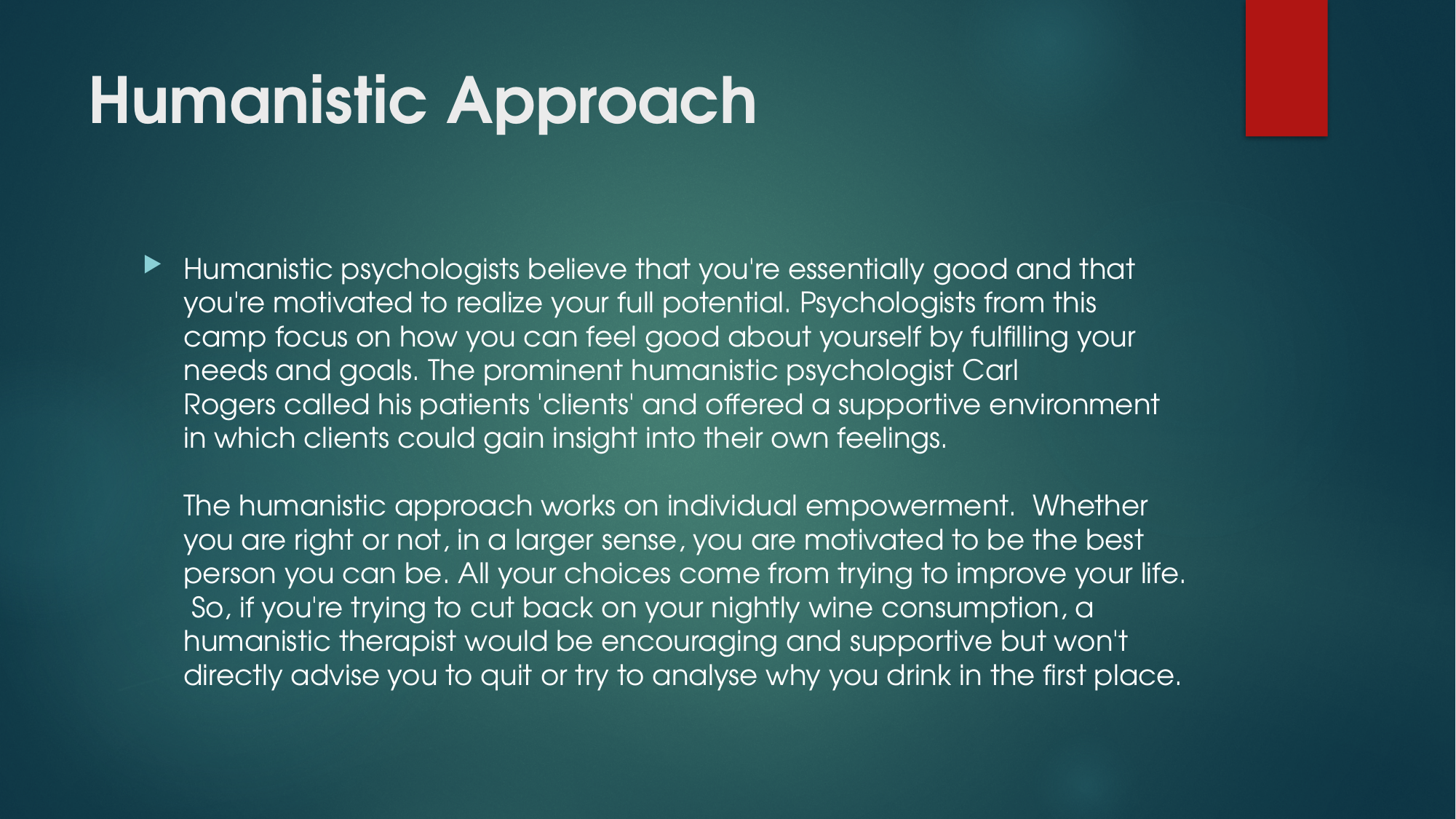

# Humanistic Approach
Humanistic psychologists believe that you're essentially good and that you're motivated to realize your full potential. Psychologists from this camp focus on how you can feel good about yourself by fulfilling your needs and goals. The prominent humanistic psychologist Carl Rogers called his patients 'clients' and offered a supportive environment in which clients could gain insight into their own feelings.
 
The humanistic approach works on individual empowerment.  Whether you are right or not, in a larger sense, you are motivated to be the best person you can be. All your choices come from trying to improve your life.  So, if you're trying to cut back on your nightly wine consumption, a humanistic therapist would be encouraging and supportive but won't directly advise you to quit or try to analyse why you drink in the first place.